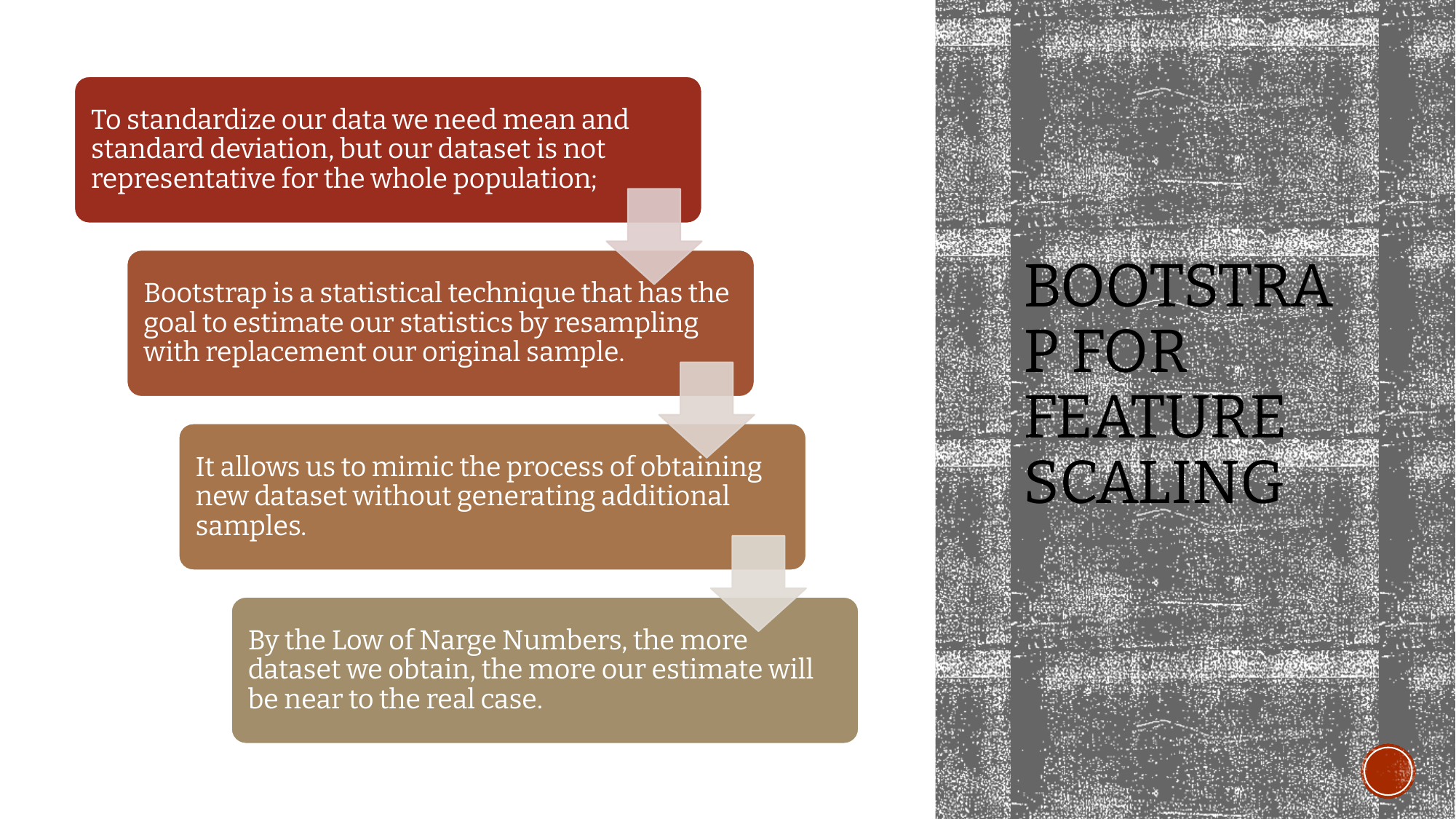

To standardize our data we need mean and standard deviation, but our dataset is not representative for the whole population;
Bootstrap is a statistical technique that has the goal to estimate our statistics by resampling with replacement our original sample.
It allows us to mimic the process of obtaining new dataset without generating additional samples.
By the Low of Narge Numbers, the more dataset we obtain, the more our estimate will be near to the real case.

# Bootstrap for feature scaling